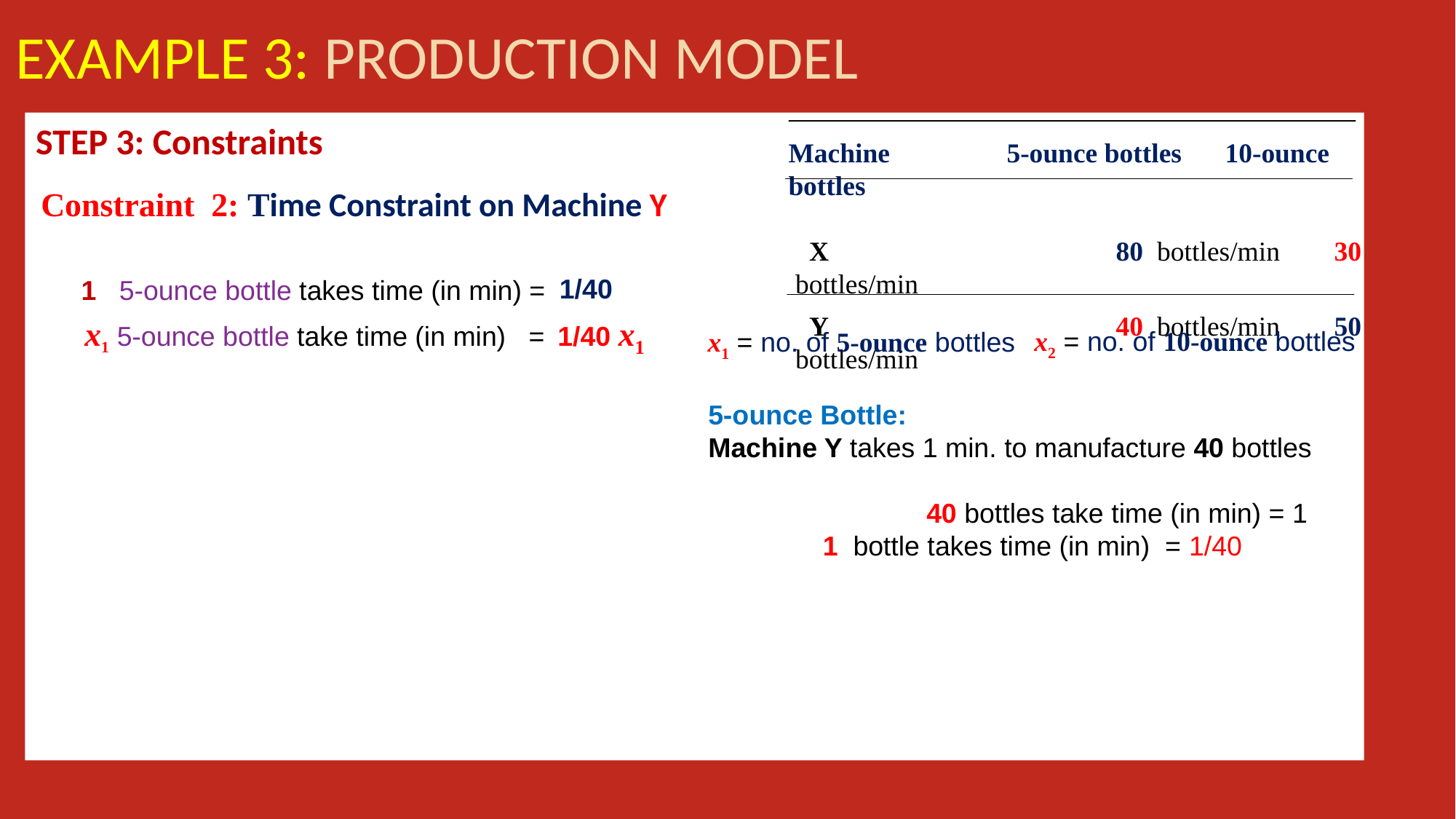

Example 3: Production Model

Machine		5-ounce bottles	10-ounce bottles

   X			80  bottles/min	30  bottles/min
   Y			40  bottles/min	50  bottles/min

STEP 3: Constraints

Constraint  2: Time Constraint on Machine Y
1/40
1   5-ounce bottle takes time (in min) =
x1 5-ounce bottle take time (in min)   =
1/40 x1
x2 = no. of 10-ounce bottles
x1 = no. of 5-ounce bottles
5-ounce Bottle:
Machine Y takes 1 min. to manufacture 40 bottles

		40 bottles take time (in min) = 1
               1  bottle takes time (in min)  = 1/40